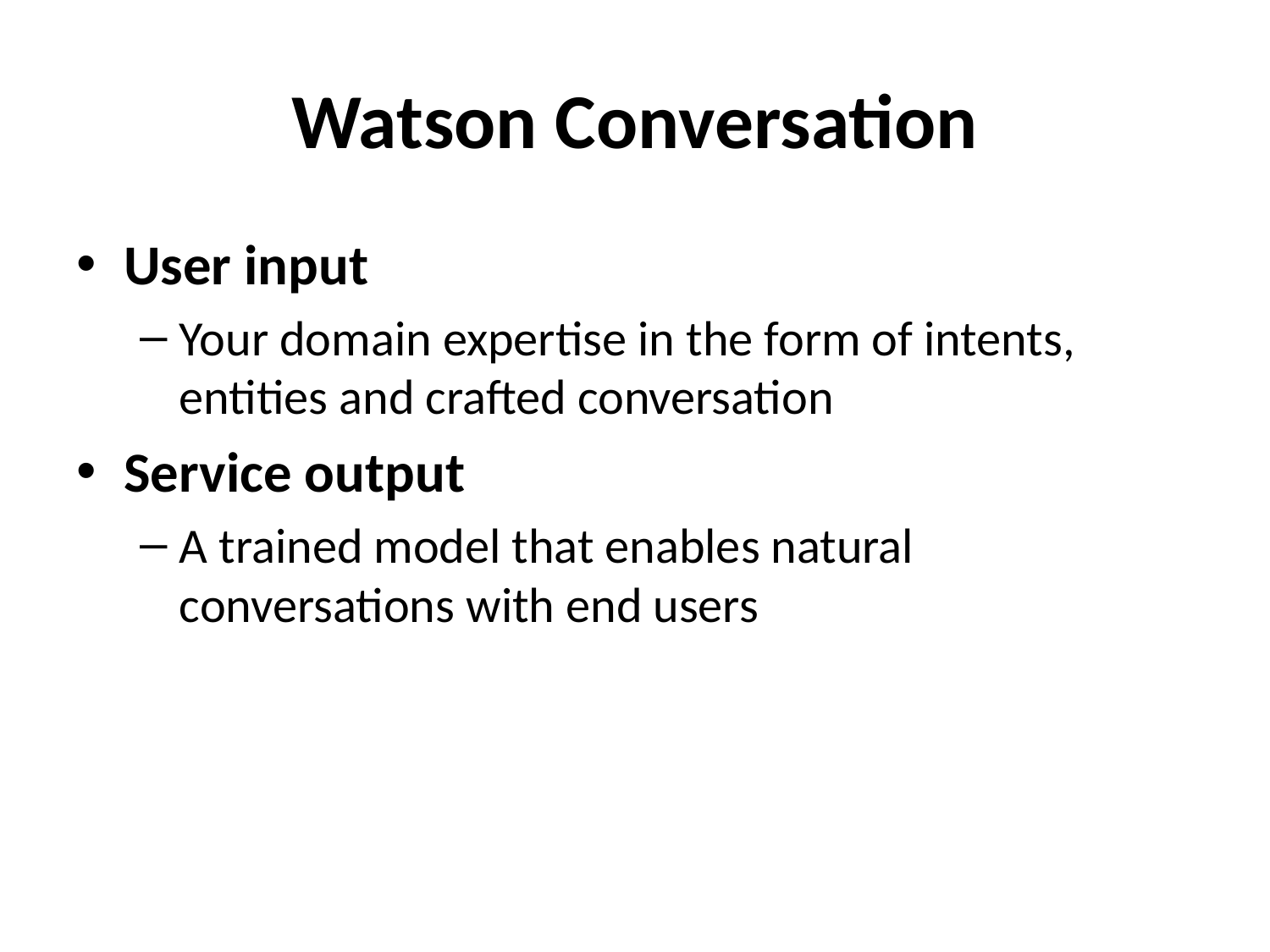

# Watson Conversation
User input
Your domain expertise in the form of intents, entities and crafted conversation
Service output
A trained model that enables natural conversations with end users